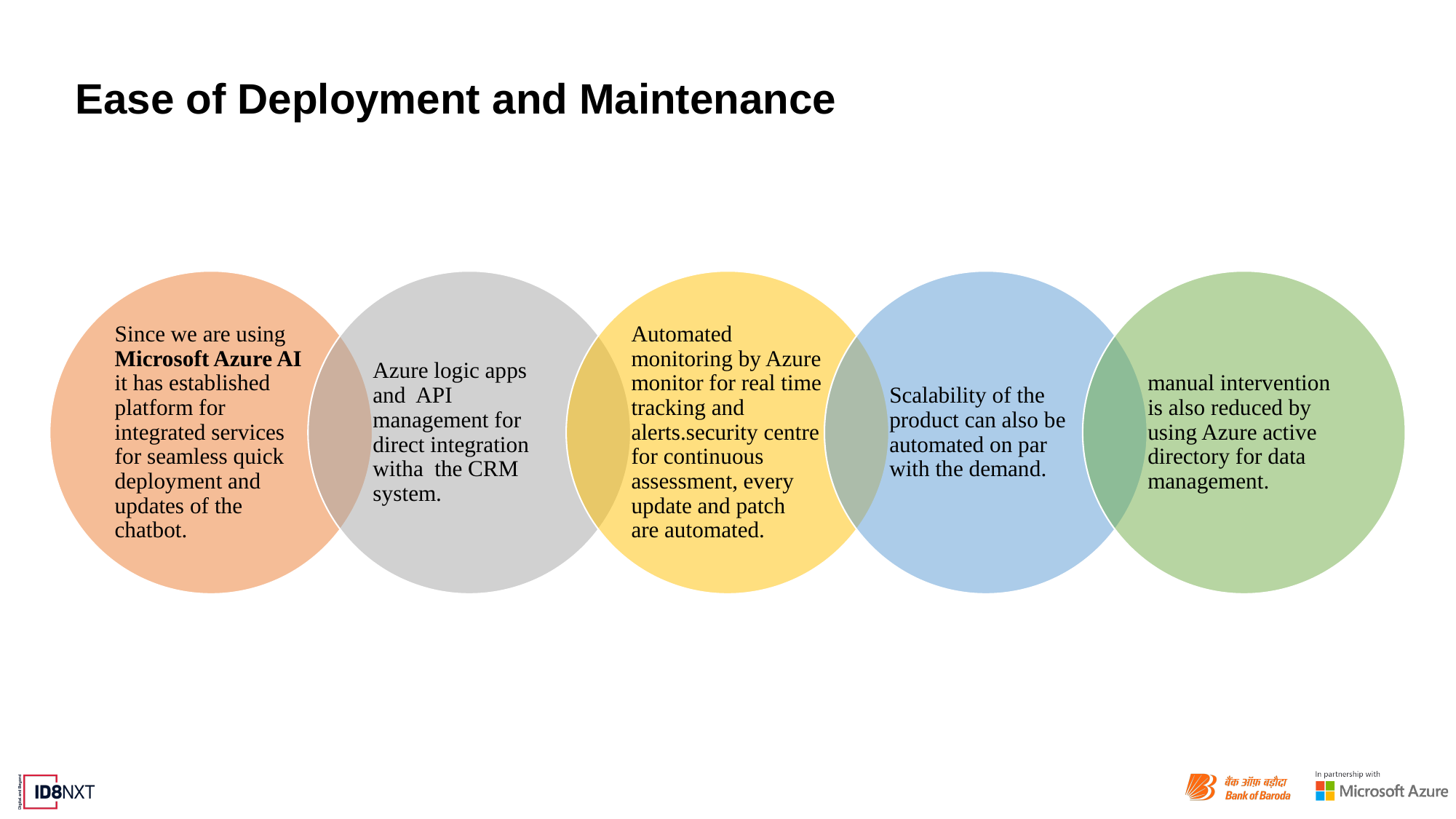

Since we are using Microsoft Azure AI it has established platform for integrated services for seamless quick deployment and updates of the chatbot.
Azure logic apps and  API management for direct integration witha  the CRM system.
Automated monitoring by Azure monitor for real time tracking and alerts.security centre for continuous assessment, every update and patch are automated.
Scalability of the product can also be automated on par with the demand.
manual intervention is also reduced by using Azure active directory for data management.
# Ease of Deployment and Maintenance